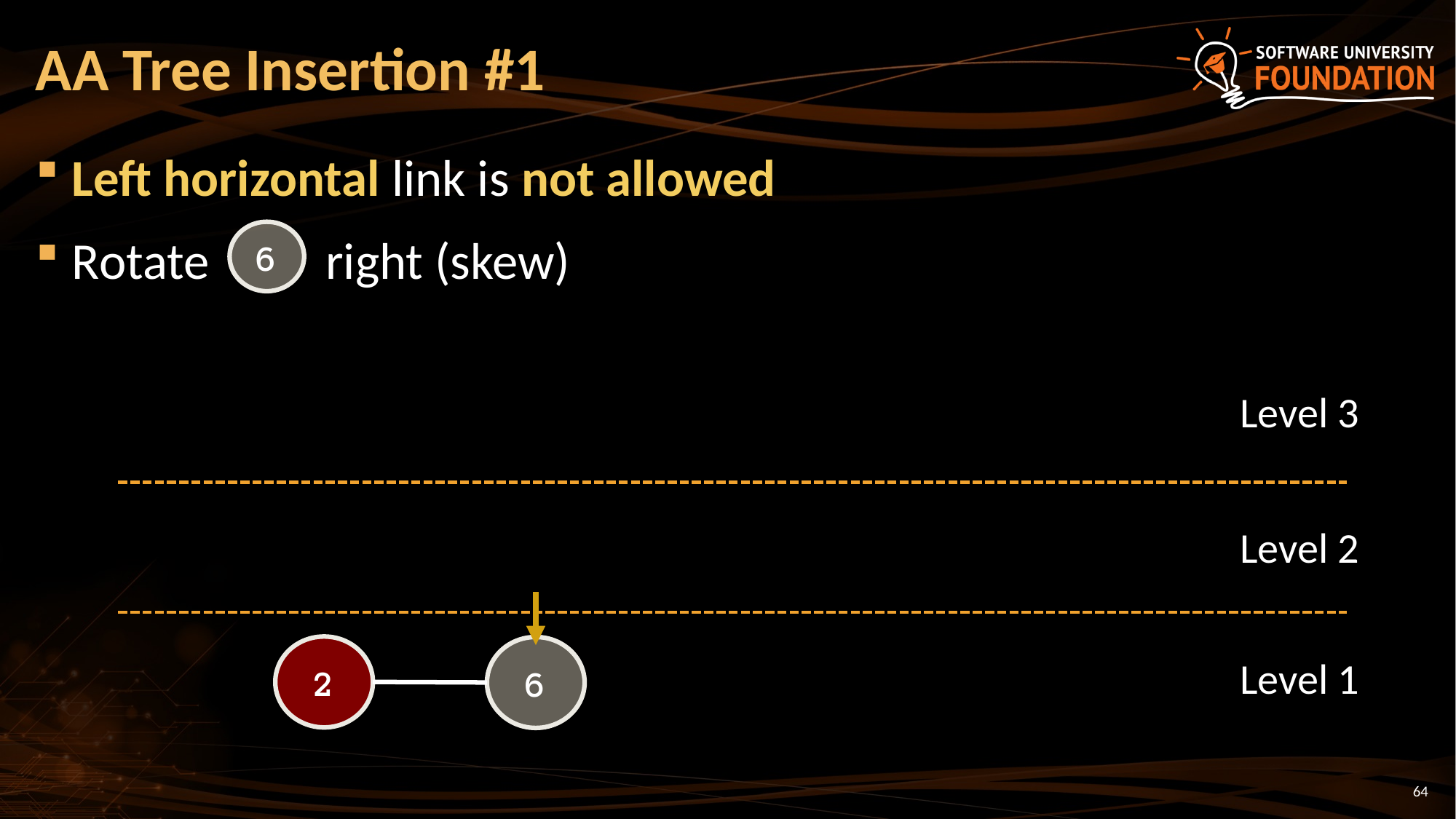

# AA Tree Insertion #1
Left horizontal link is not allowed
Rotate          right (skew)

6
Level 3
Level 2
2
6
Level 1
64